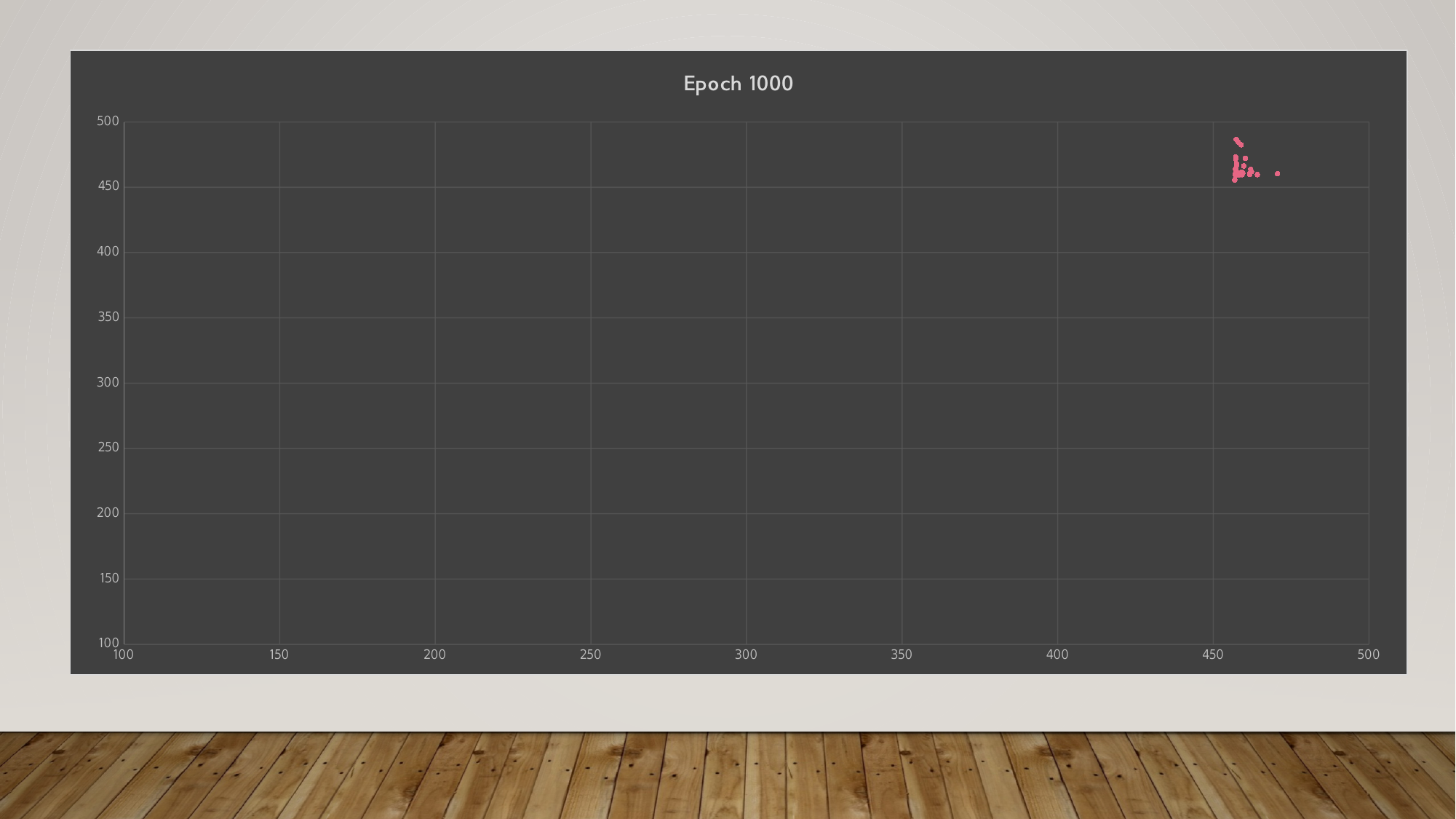

### Chart: Epoch 1000

| Category |  |
|---|---|